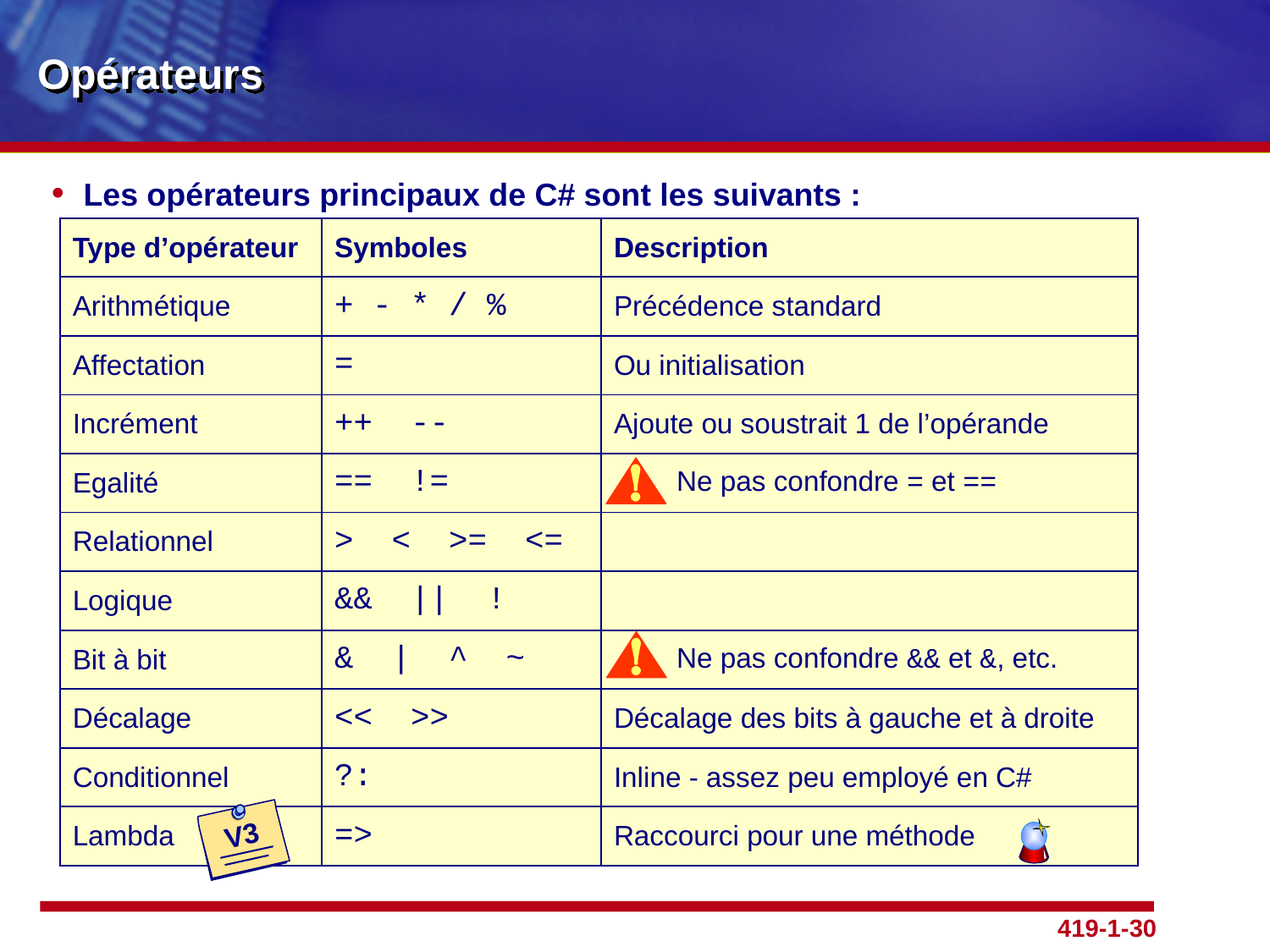

# Opérateurs
Les opérateurs principaux de C# sont les suivants :
| Type d’opérateur | Symboles | Description |
| --- | --- | --- |
| Arithmétique | + - \* / % | Précédence standard |
| Affectation | = | Ou initialisation |
| Incrément | ++ -- | Ajoute ou soustrait 1 de l’opérande |
| Egalité | == != | Ne pas confondre = et == |
| Relationnel | > < >= <= |  |
| Logique | && || ! |  |
| Bit à bit | & | ^ ~ | Ne pas confondre && et &, etc. |
| Décalage | << >> | Décalage des bits à gauche et à droite |
| Conditionnel | ?: | Inline - assez peu employé en C# |
| Lambda | => | Raccourci pour une méthode |

V3